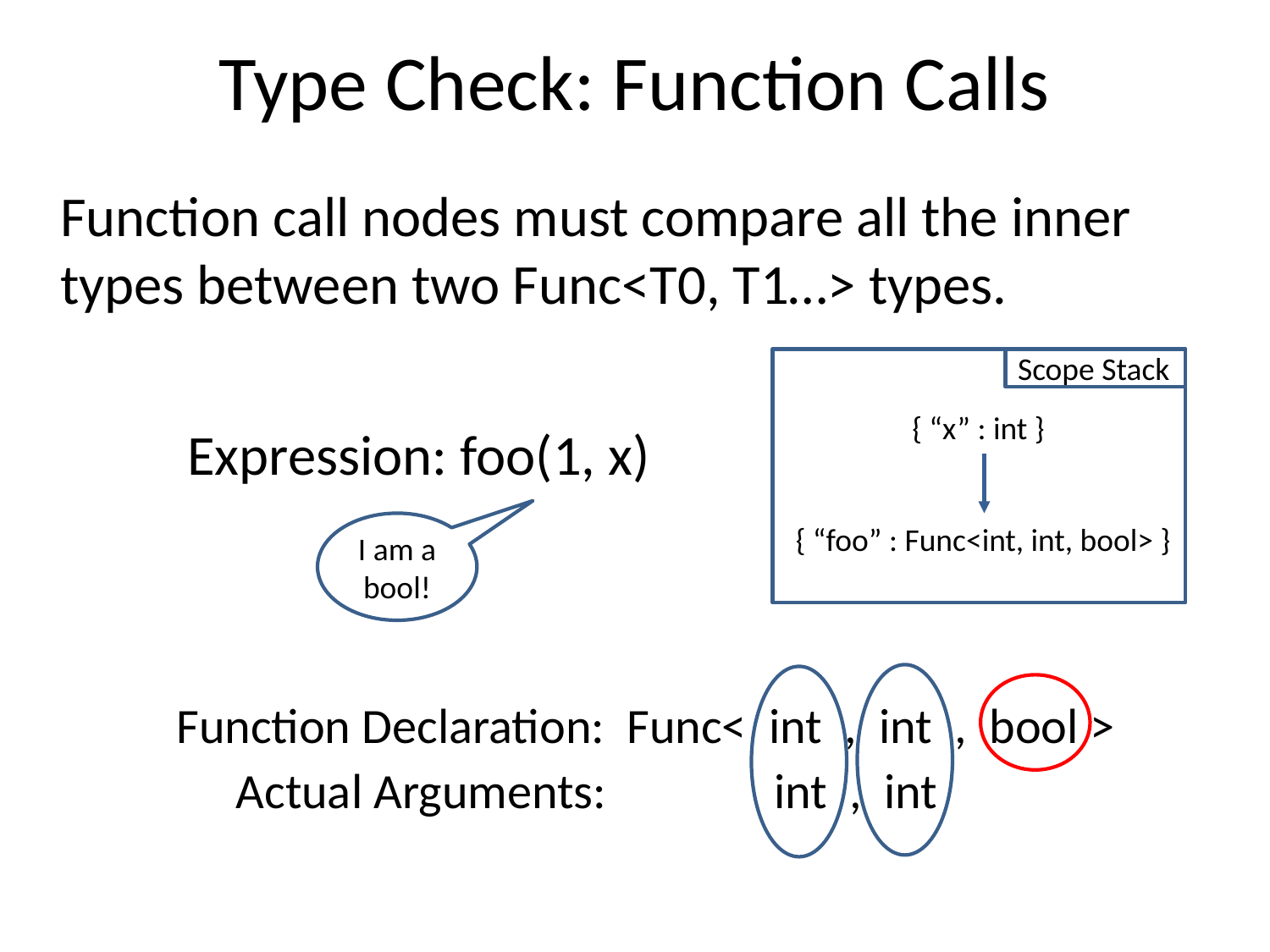

# Type Check: Function Calls
Function call nodes must compare all the inner types between two Func<T0, T1…> types.

{ “x” : int }
{ “foo” : Func<int, int, bool> }
Scope Stack
Expression: foo(1, x)

I am a bool!

Function Declaration:  Func<  int  ,  int  ,  bool >
  Actual Arguments:               int  ,  int